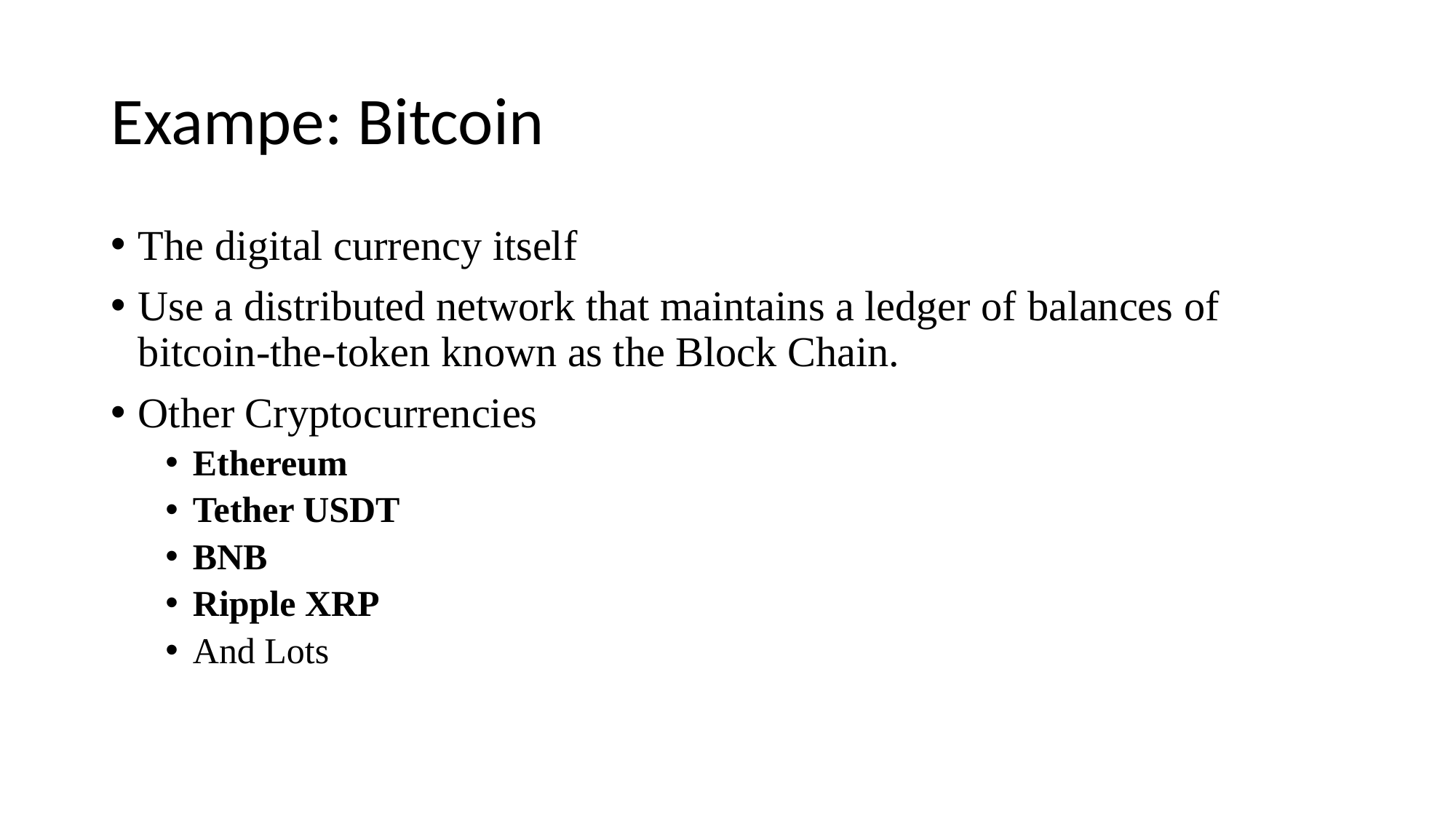

# Exampe: Bitcoin
The digital currency itself
Use a distributed network that maintains a ledger of balances of bitcoin-the-token known as the Block Chain.
Other Cryptocurrencies
Ethereum
Tether USDT
BNB
Ripple XRP
And Lots